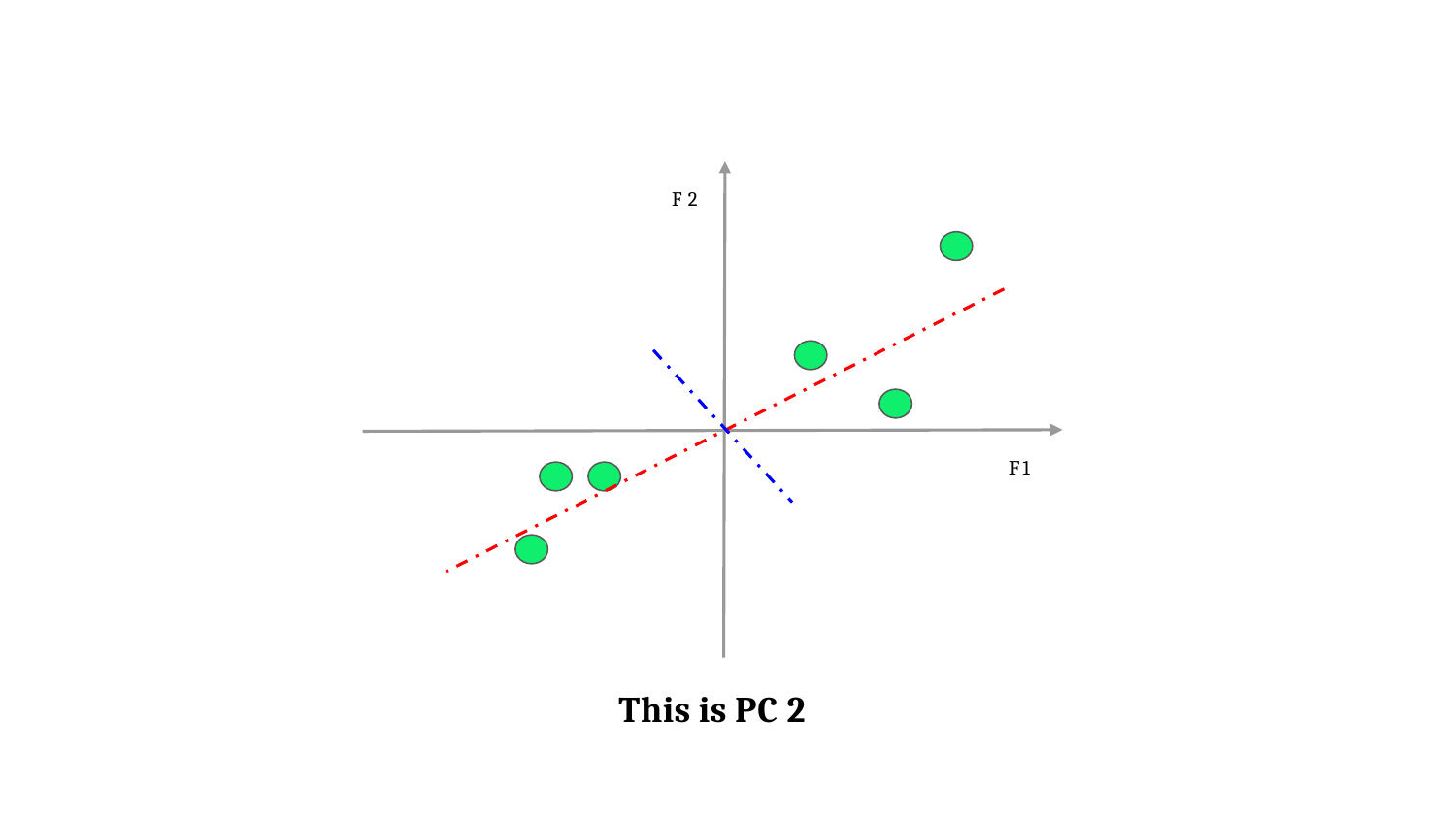

F 2

F1

This is PC 2